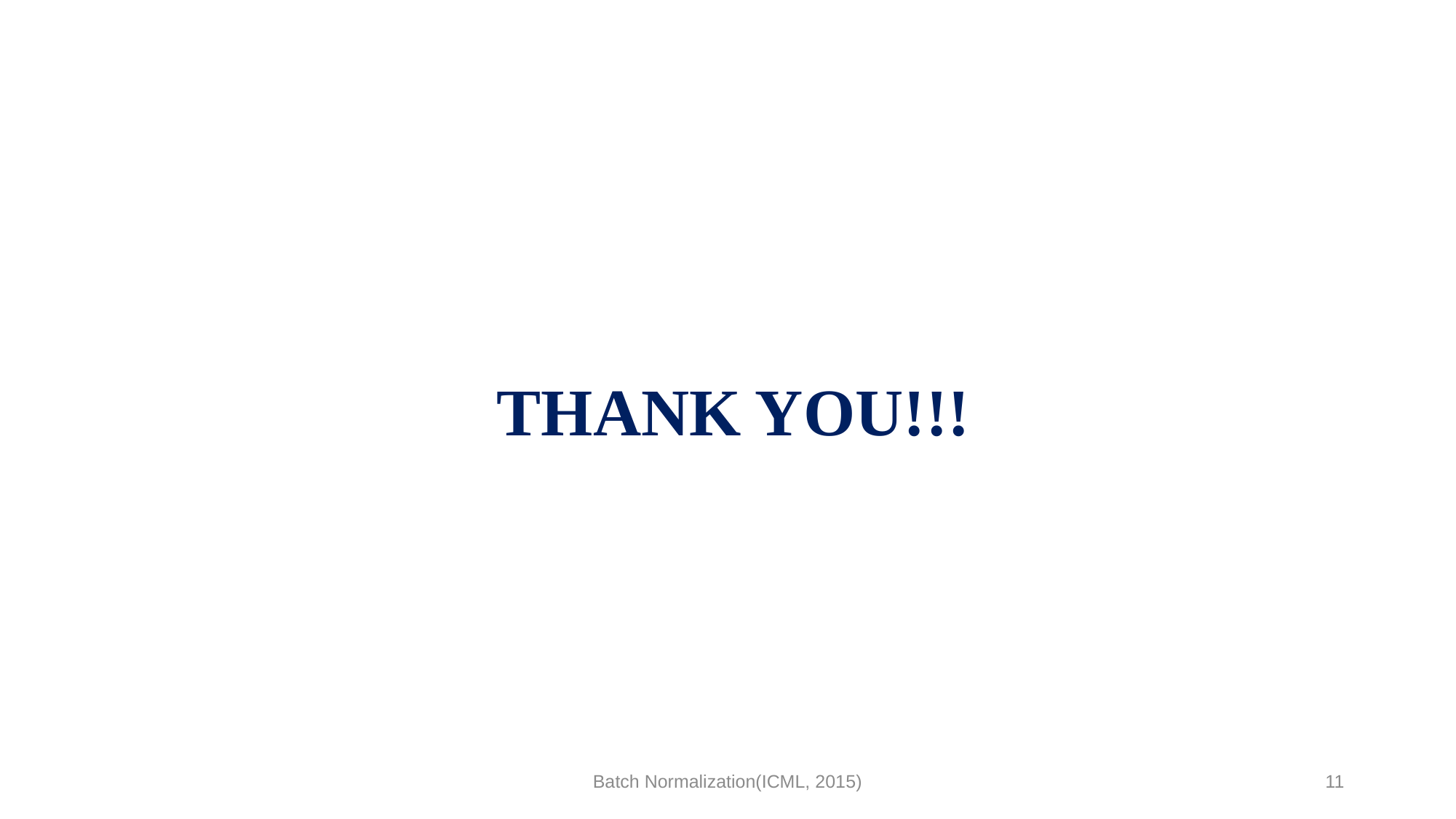

# THANK YOU!!!
Batch Normalization(ICML, 2015)
11